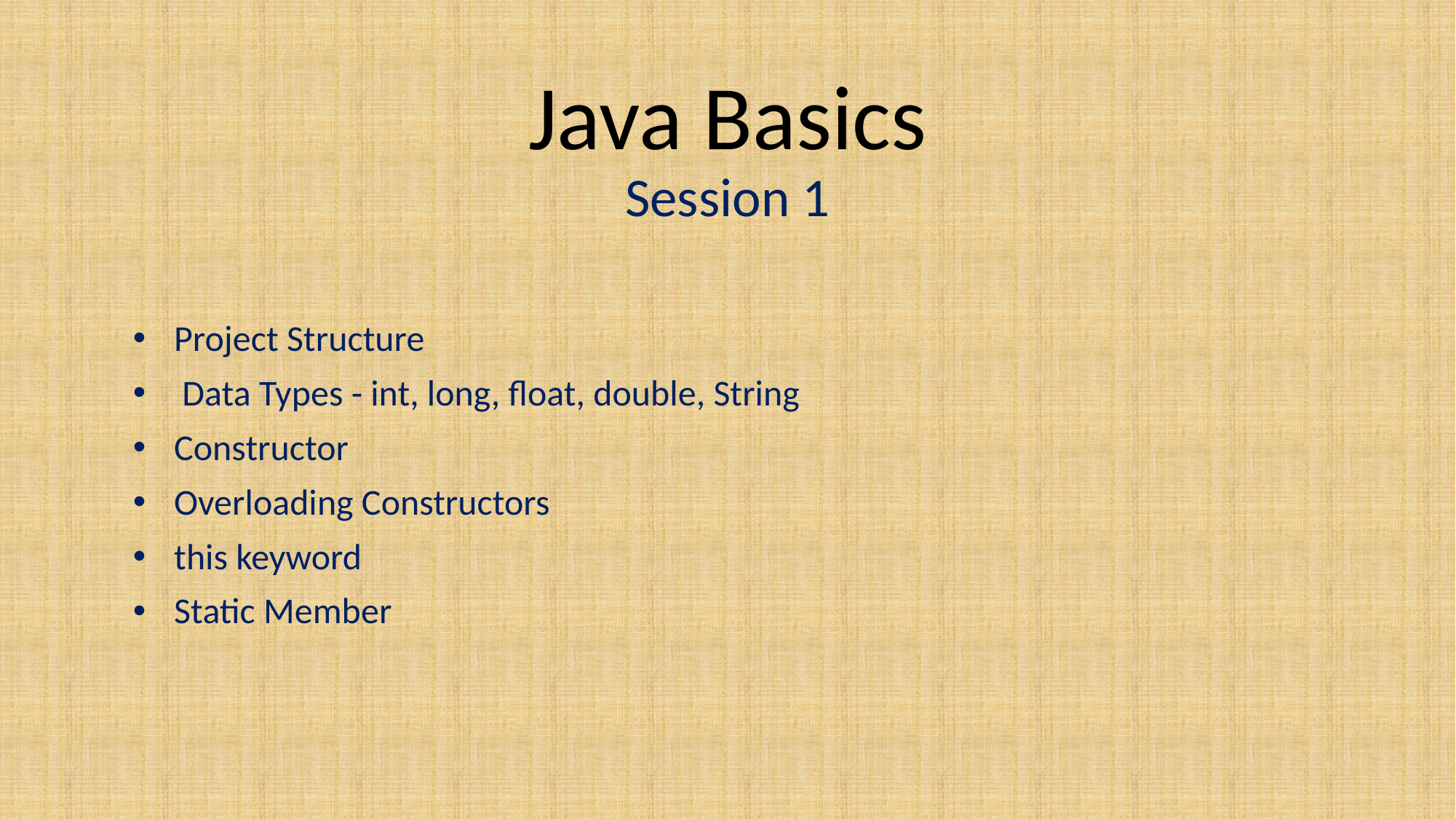

# Java Basics Session 1
Project Structure
 Data Types - int, long, float, double, String
Constructor
Overloading Constructors
this keyword
Static Member